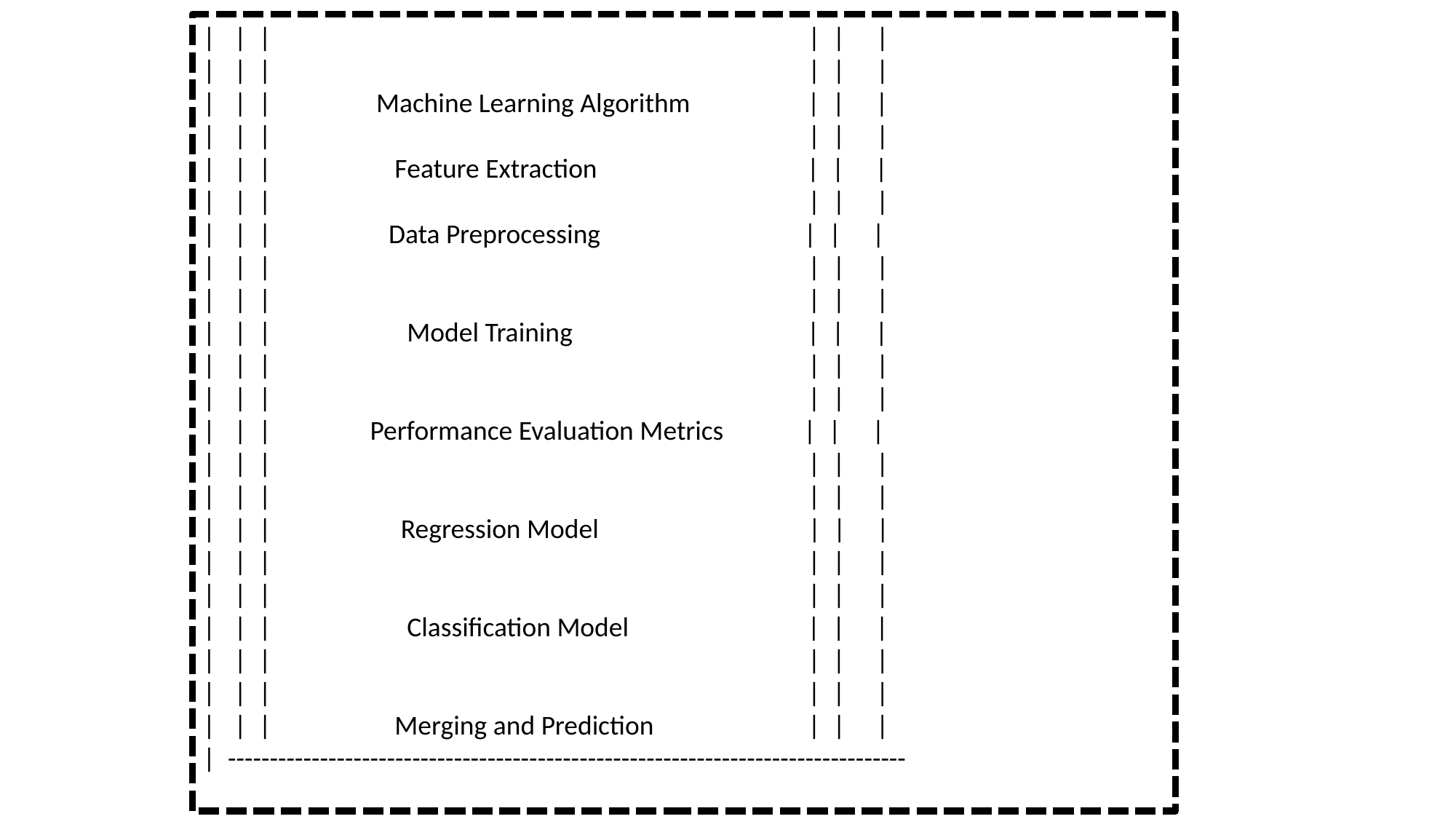

|   |  |                                                                                       |  |     |
|   |  |                                                                                       |  |     |
|   |  |                 Machine Learning Algorithm                   |  |     |
|   |  |                                                                                       |  |     |
|   |  |                    Feature Extraction                                  |  |     |
|   |  |                                                                                       |  |     |
|   |  |                   Data Preprocessing                                 |  |     |
|   |  |                                                                                       |  |     |
|   |  |                                                                                       |  |     |
|   |  |                      Model Training                                      |  |     |
|   |  |                                                                                       |  |     |
|   |  |                                                                                       |  |     |
|   |  |                Performance Evaluation Metrics             |  |     |
|   |  |                                                                                       |  |     |
|   |  |                                                                                       |  |     |
|   |  |                     Regression Model                                  |  |     |
|   |  |                                                                                       |  |     |
|   |  |                                                                                       |  |     |
|   |  |                      Classification Model                             |  |     |
|   |  |                                                                                       |  |     |
|   |  |                                                                                       |  |     |
|   |  |                    Merging and Prediction                         |  |     |
|  ---------------------------------------------------------------------------------

#